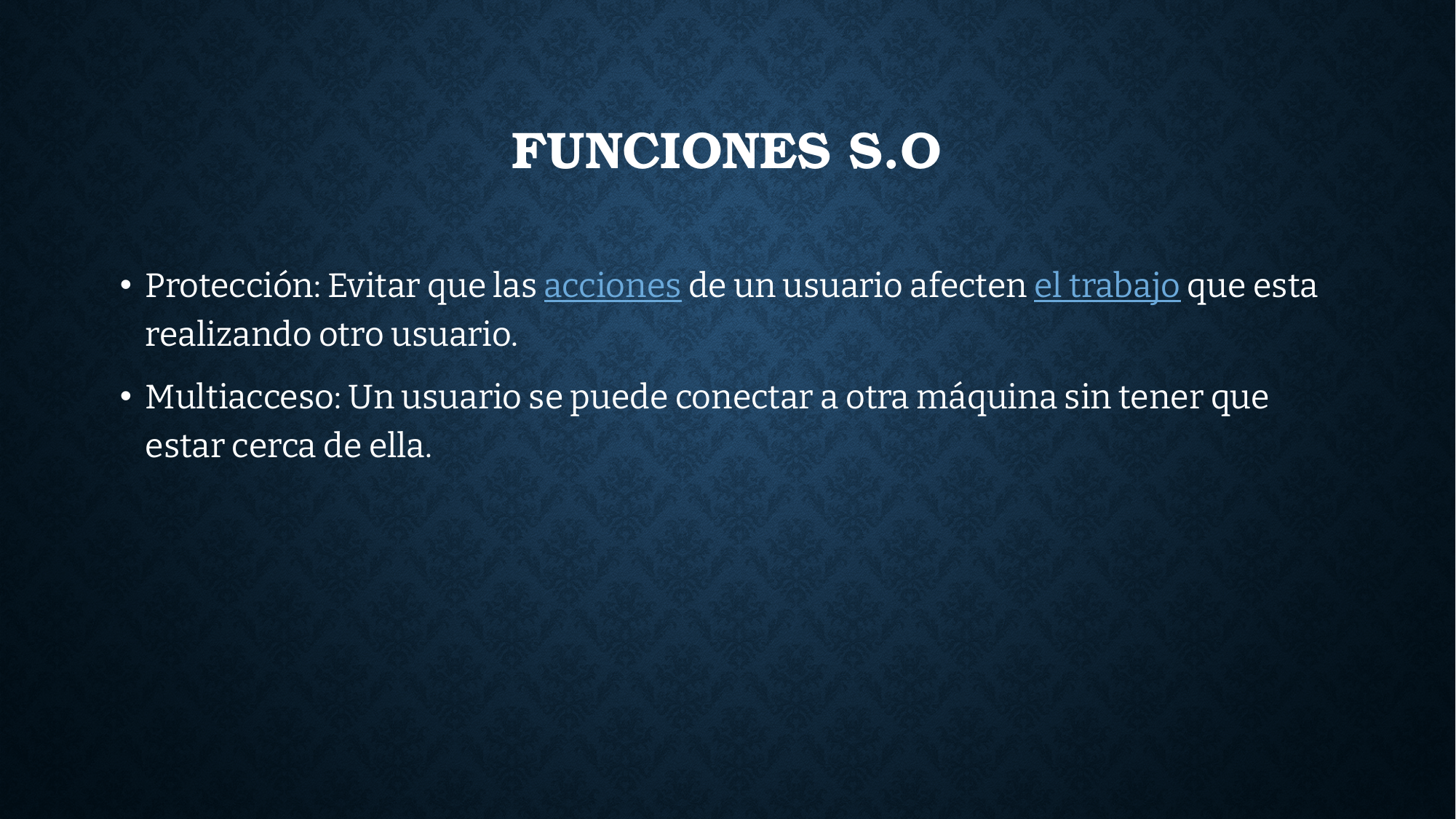

# Funciones s.o
Protección: Evitar que las acciones de un usuario afecten el trabajo que esta realizando otro usuario.
Multiacceso: Un usuario se puede conectar a otra máquina sin tener que estar cerca de ella.